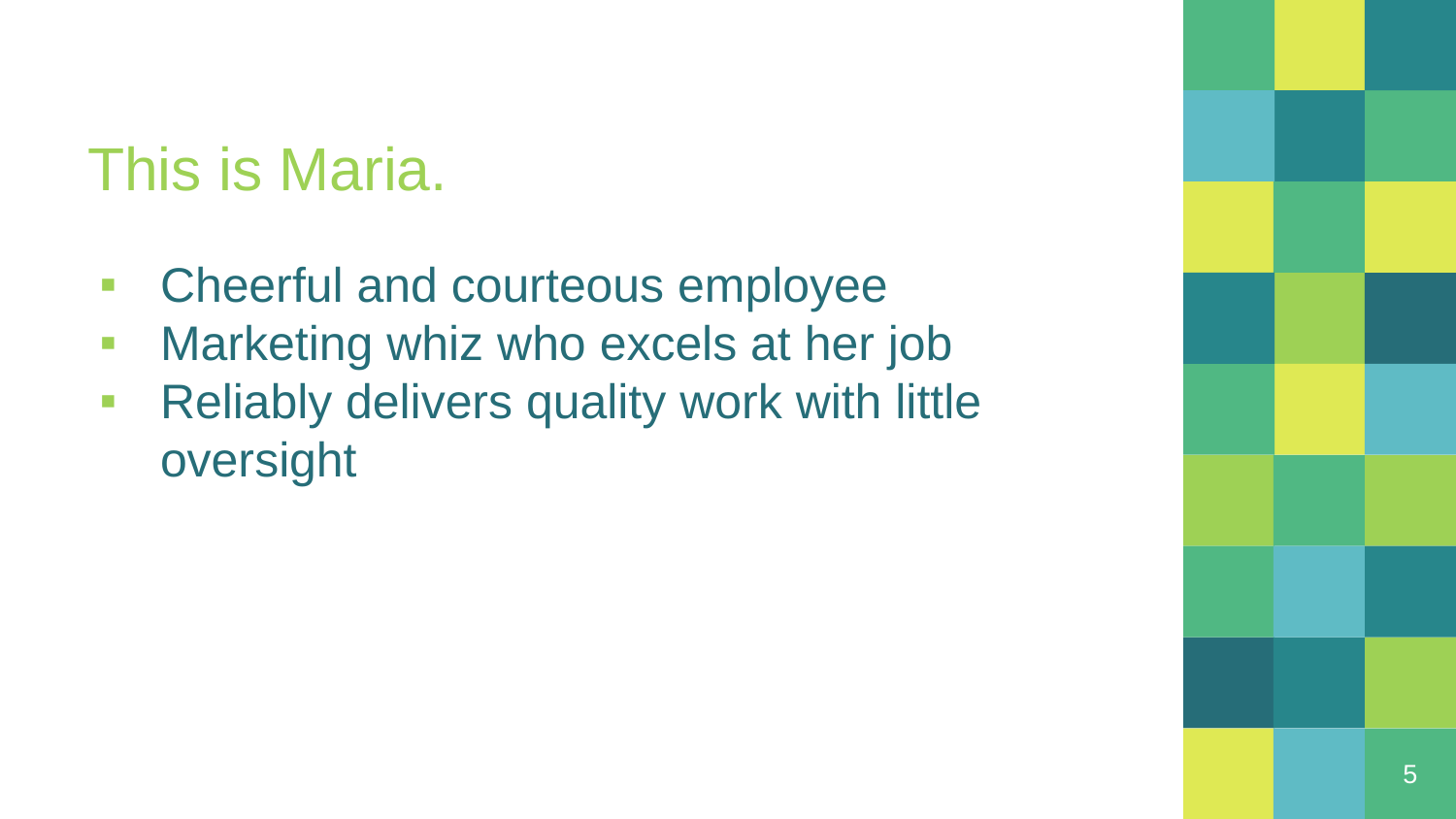

# This is Maria.
Cheerful and courteous employee
Marketing whiz who excels at her job
Reliably delivers quality work with little oversight

5